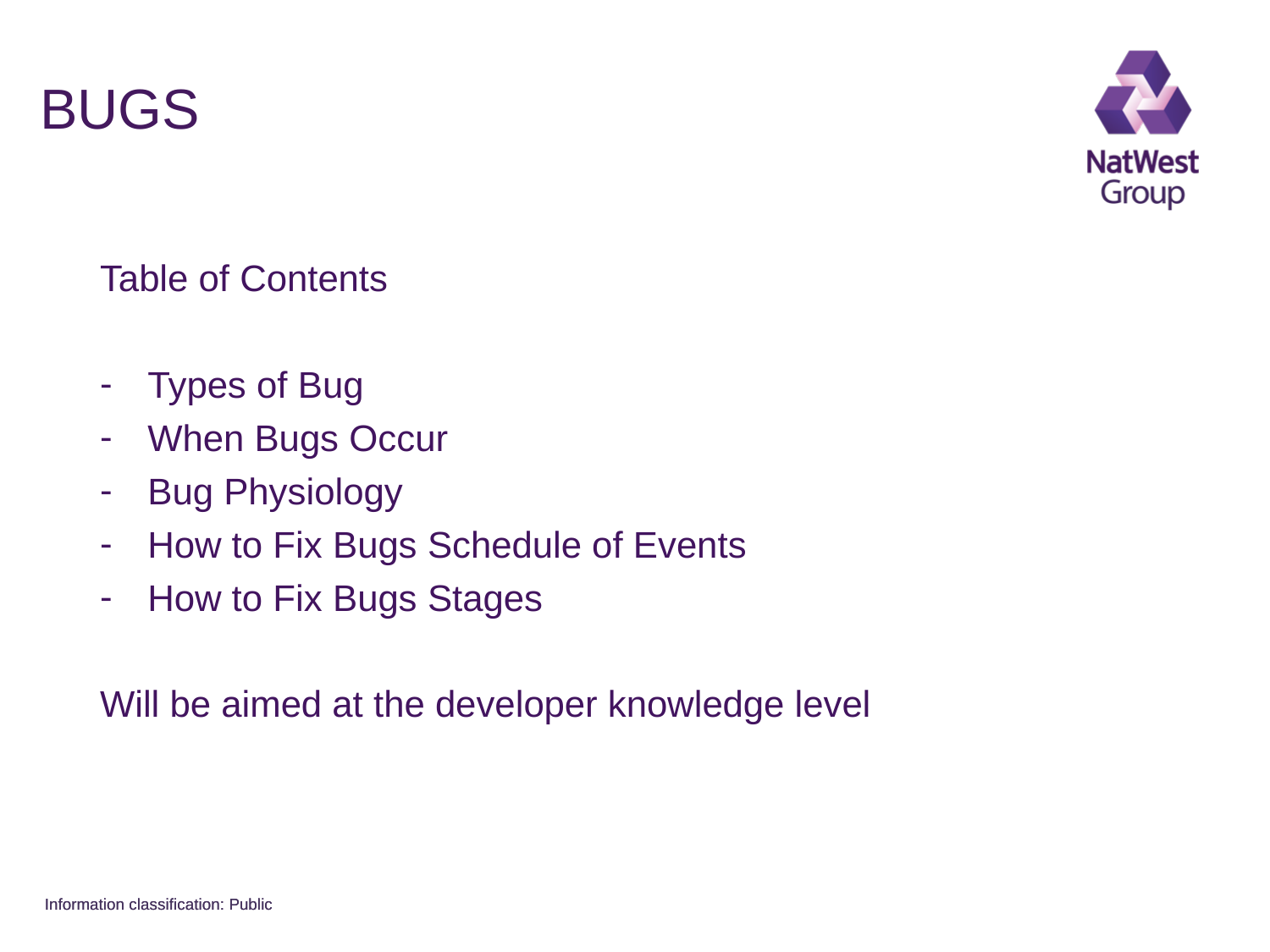

FOR INTERNAL USE ONLY
# BUGS
Table of Contents

Types of Bug
When Bugs Occur
Bug Physiology
How to Fix Bugs Schedule of Events
How to Fix Bugs Stages

Will be aimed at the developer knowledge level
Information classiﬁcation: Public